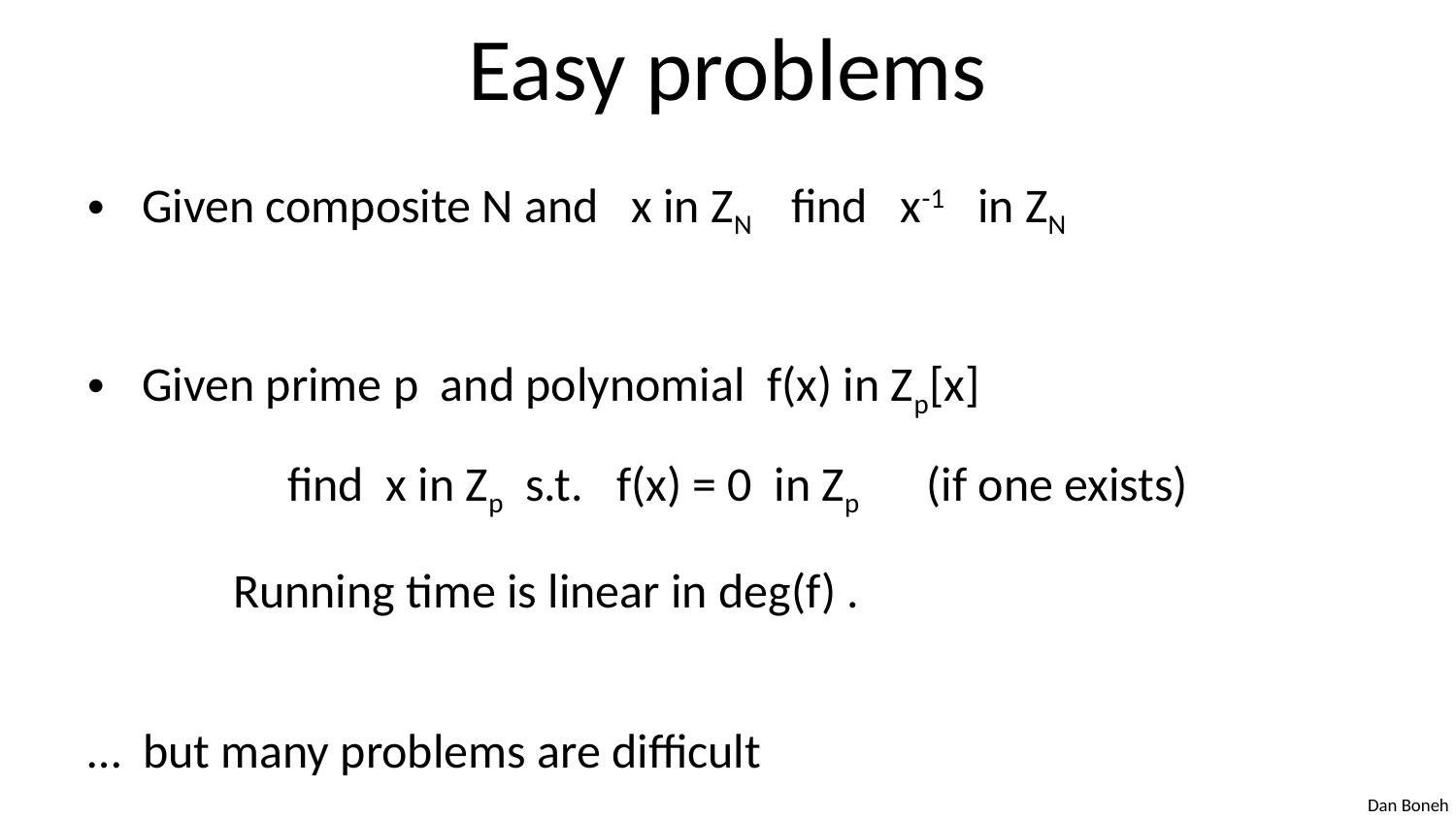

# Easy problems
Given composite N and   x in ZN    find   x-1   in ZN

Given prime p  and polynomial  f(x) in Zp[x]
	find  x in Zp  s.t.   f(x) = 0  in Zp       (if one exists)
	Running time is linear in deg(f) .
…  but many problems are difficult